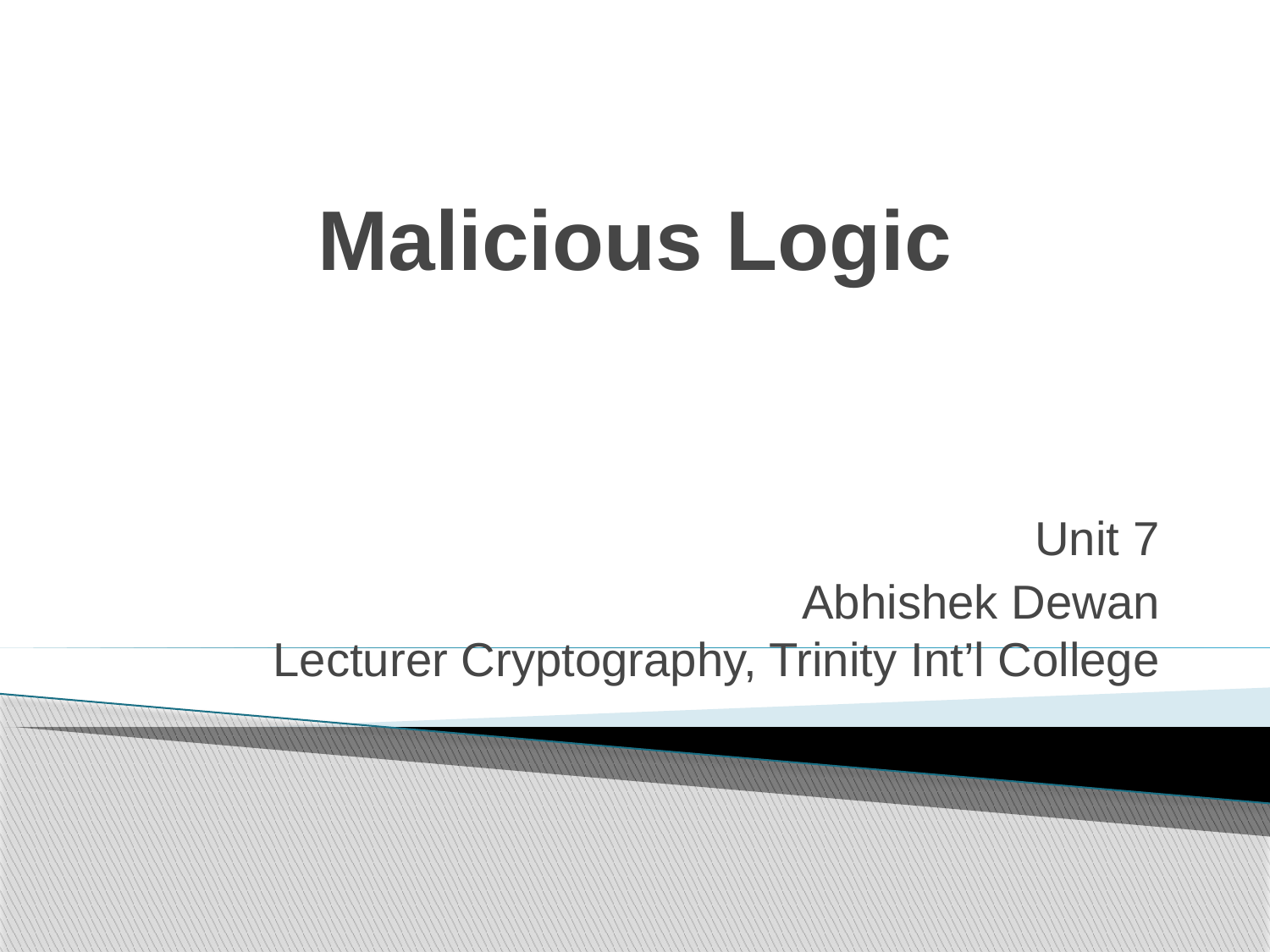

# Malicious Logic
Unit 7
Abhishek Dewan
Lecturer Cryptography, Trinity Int’l College